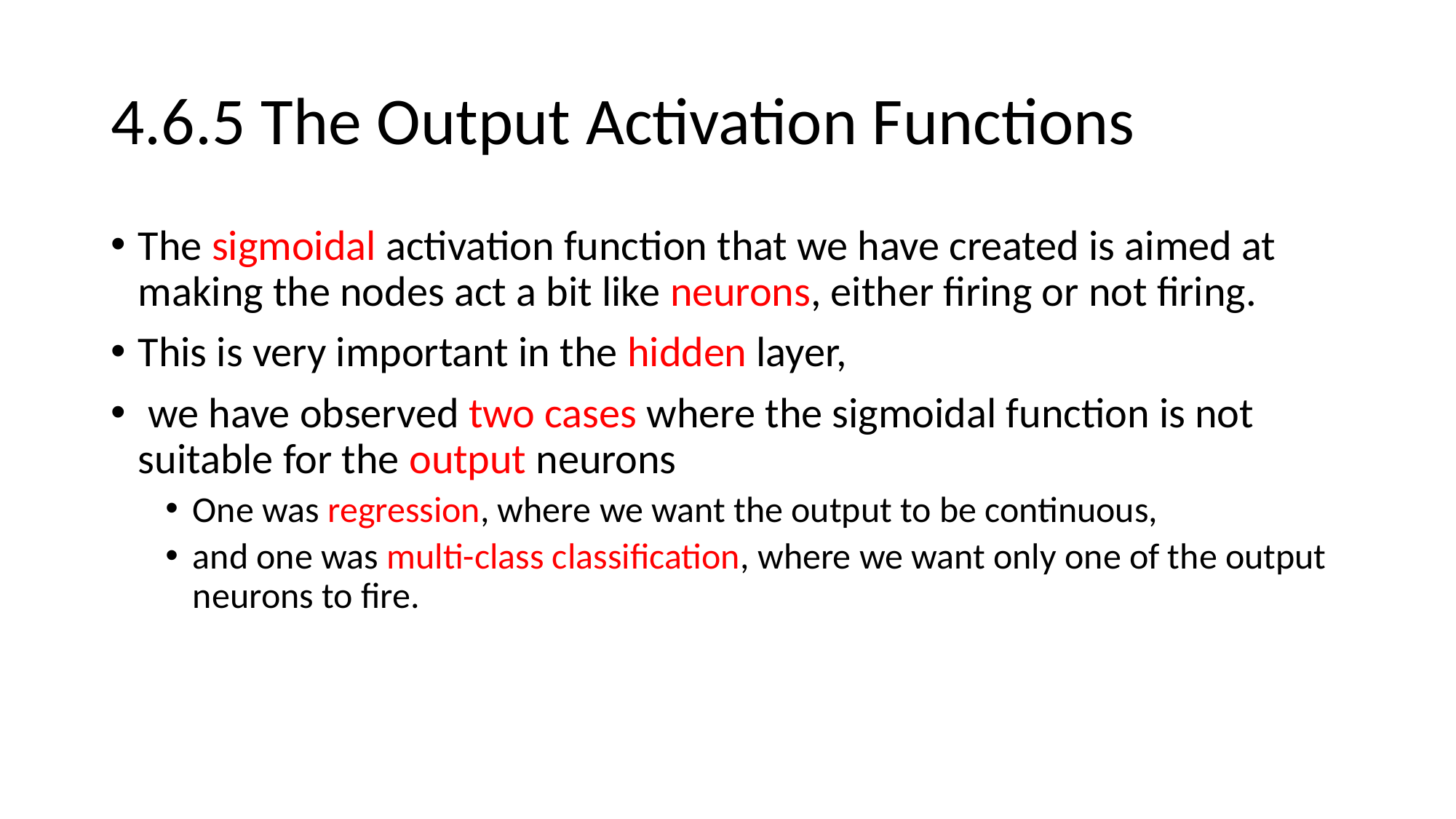

# 4.6.5 The Output Activation Functions
The sigmoidal activation function that we have created is aimed at making the nodes act a bit like neurons, either firing or not firing.
This is very important in the hidden layer,
 we have observed two cases where the sigmoidal function is not suitable for the output neurons
One was regression, where we want the output to be continuous,
and one was multi-class classification, where we want only one of the output neurons to fire.